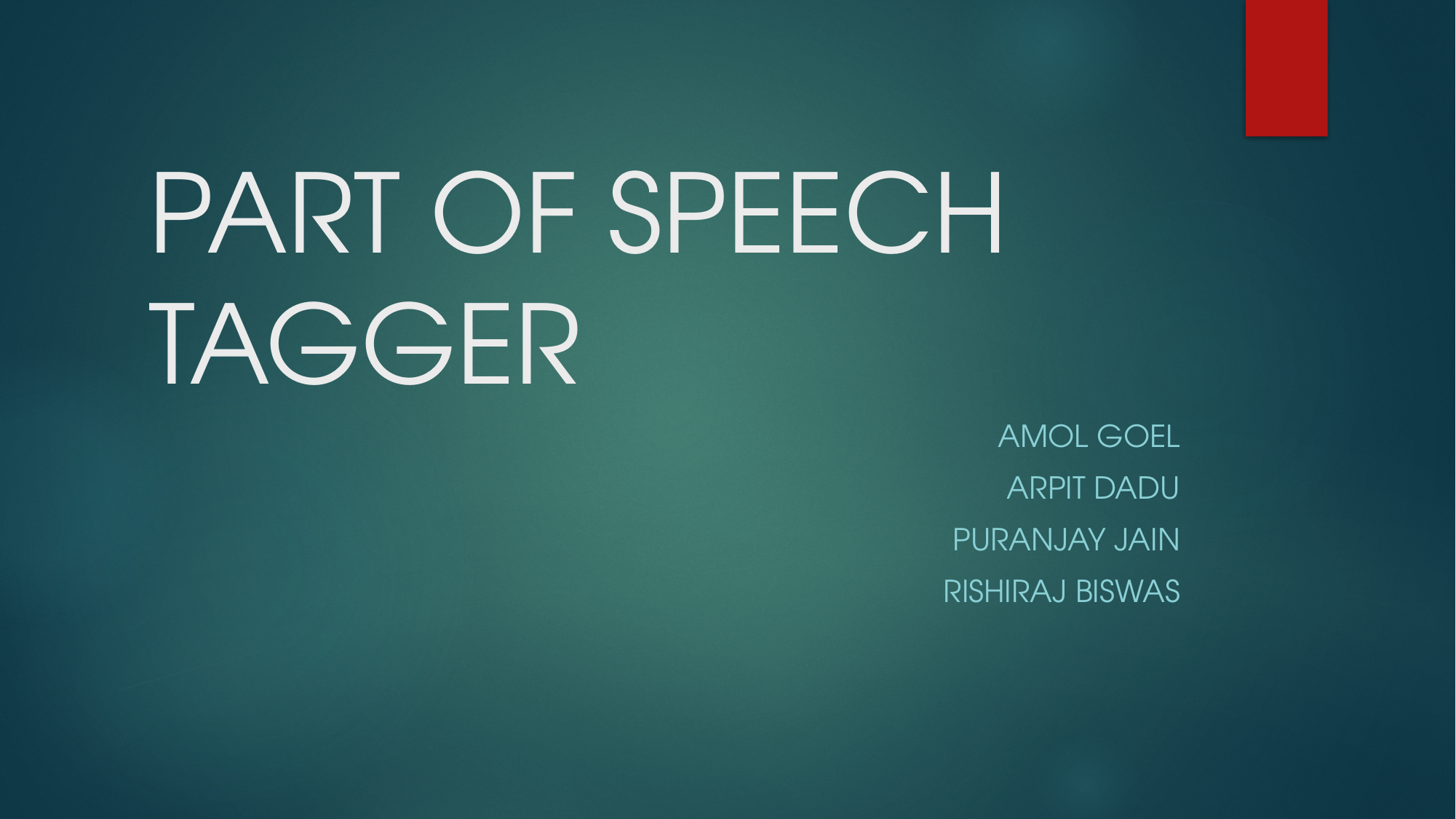

# PART OF SPEECH TAGGER
Amol goel
Arpit dadu
Puranjay jain
Rishiraj biswas